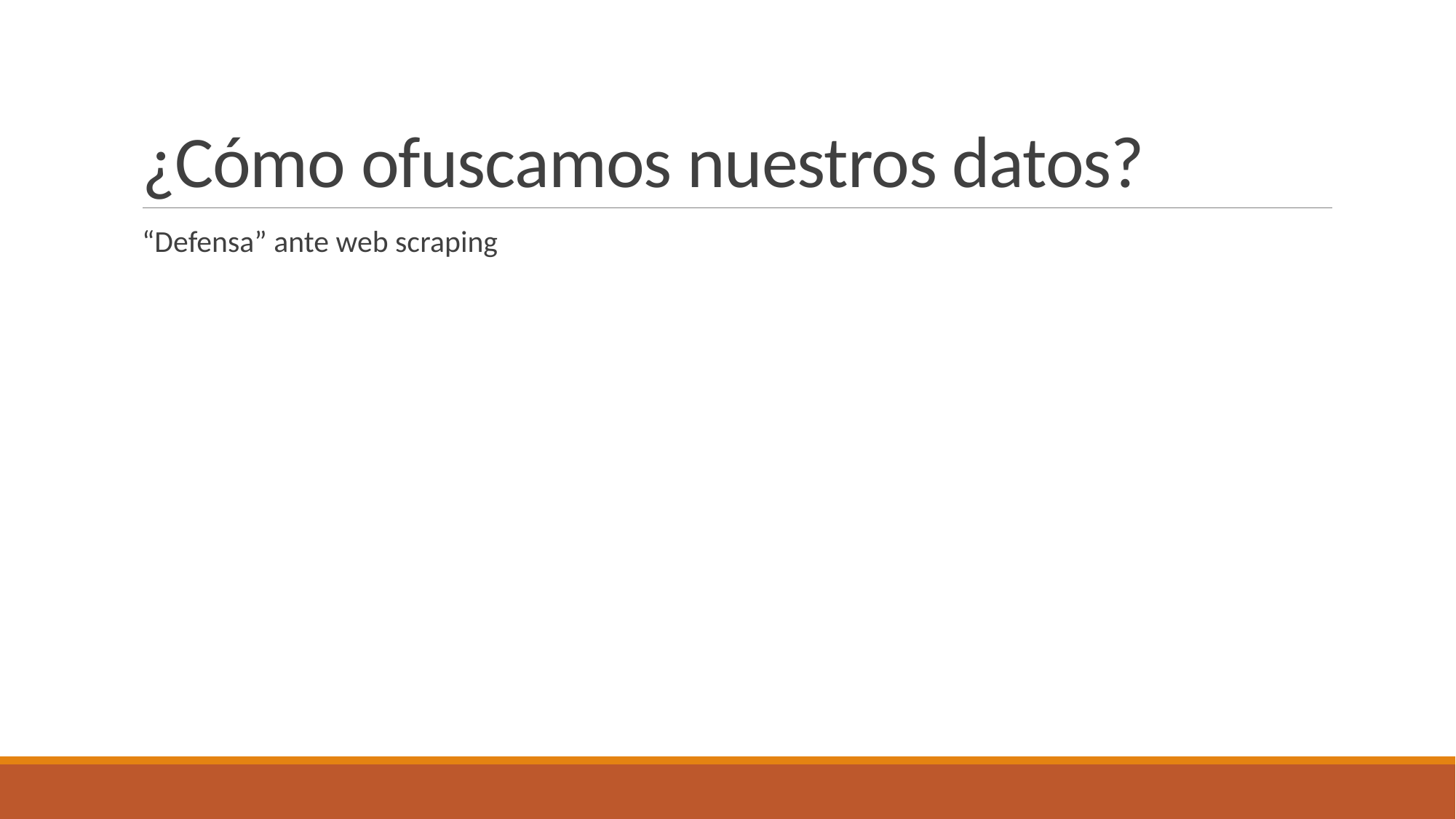

# ¿Cómo ofuscamos nuestros datos?
“Defensa” ante web scraping